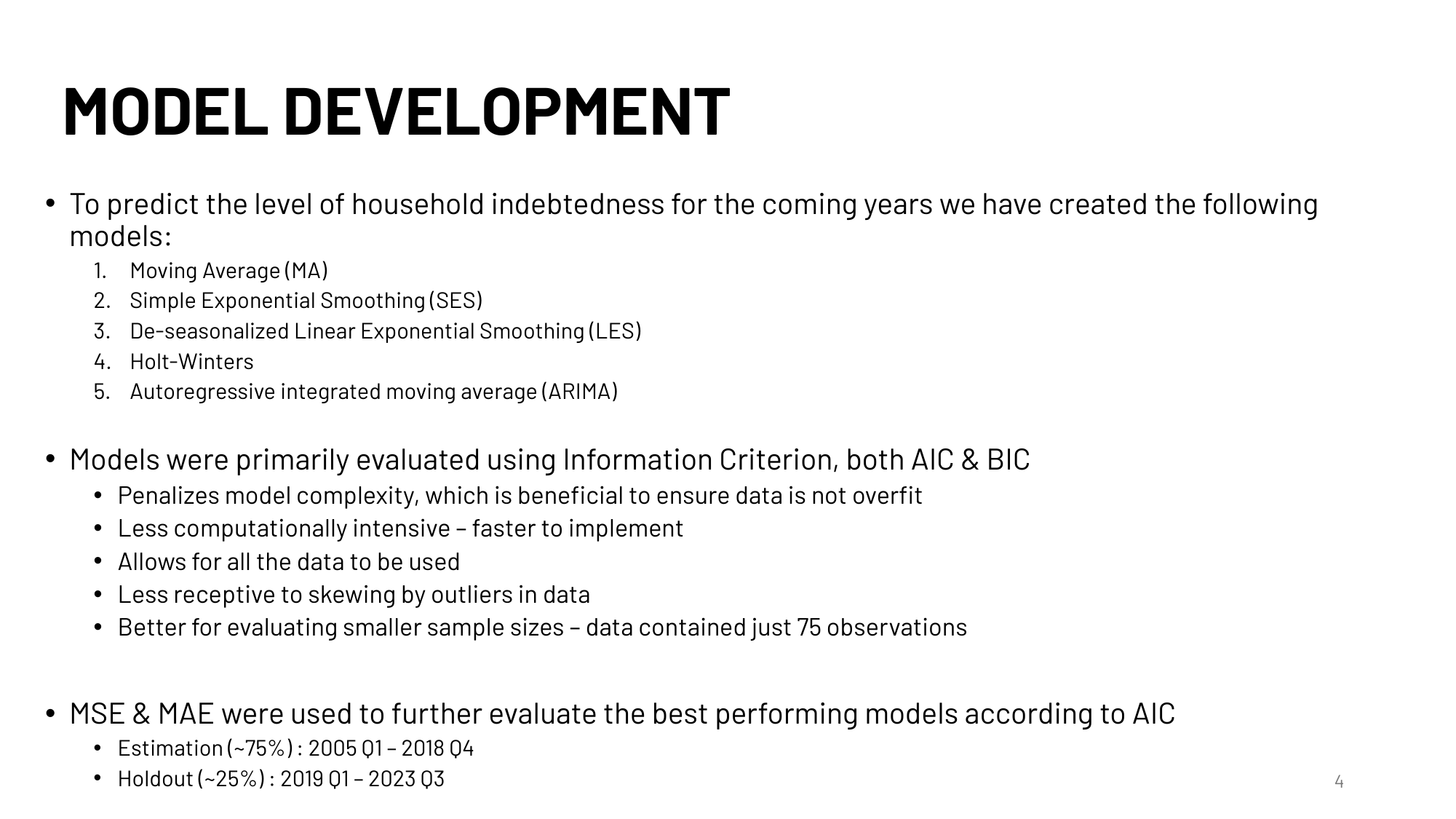

# MODEL DEVELOPMENT
To predict the level of household indebtedness for the coming years we have created the following models:
Moving Average (MA)
Simple Exponential Smoothing (SES)
De-seasonalized Linear Exponential Smoothing (LES)
Holt-Winters
Autoregressive integrated moving average (ARIMA)

Models were primarily evaluated using Information Criterion, both AIC & BIC
Penalizes model complexity, which is beneficial to ensure data is not overfit
Less computationally intensive – faster to implement
Allows for all the data to be used
Less receptive to skewing by outliers in data
Better for evaluating smaller sample sizes – data contained just 75 observations

MSE & MAE were used to further evaluate the best performing models according to AIC
Estimation (~75%) : 2005 Q1 – 2018 Q4
Holdout (~25%) : 2019 Q1 – 2023 Q3

4